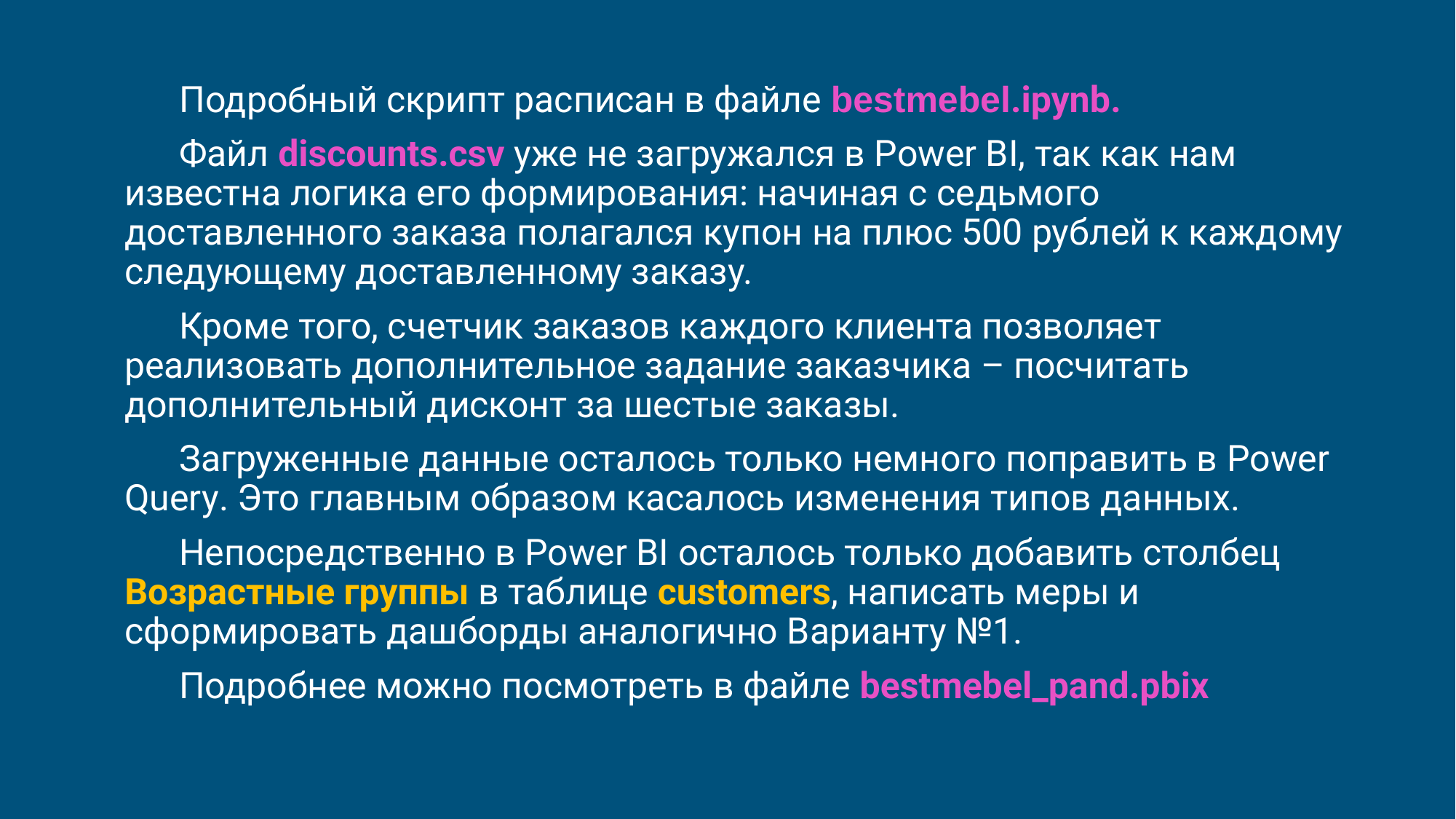

# Подробный скрипт расписан в файле bestmebel.ipynb.
Файл discounts.csv уже не загружался в Power BI, так как нам известна логика его формирования: начиная с седьмого доставленного заказа полагался купон на плюс 500 рублей к каждому следующему доставленному заказу.
Кроме того, счетчик заказов каждого клиента позволяет реализовать дополнительное задание заказчика – посчитать дополнительный дисконт за шестые заказы.
Загруженные данные осталось только немного поправить в Power Query. Это главным образом касалось изменения типов данных.
Непосредственно в Power BI осталось только добавить столбец Возрастные группы в таблице customers, написать меры и сформировать дашборды аналогично Варианту №1.
Подробнее можно посмотреть в файле bestmebel_pand.pbix